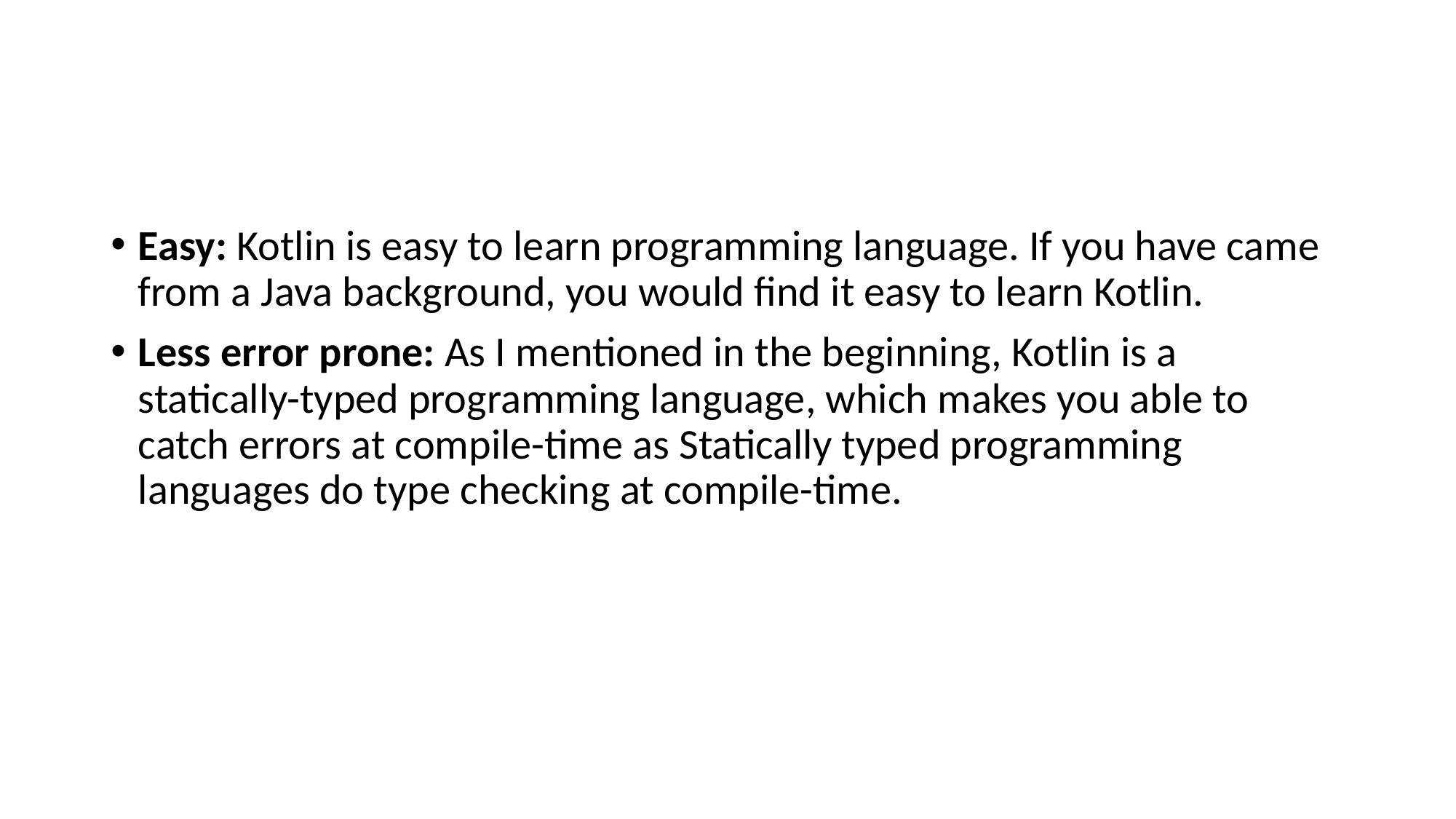

#
Easy: Kotlin is easy to learn programming language. If you have came from a Java background, you would find it easy to learn Kotlin.
Less error prone: As I mentioned in the beginning, Kotlin is a statically-typed programming language, which makes you able to catch errors at compile-time as Statically typed programming languages do type checking at compile-time.